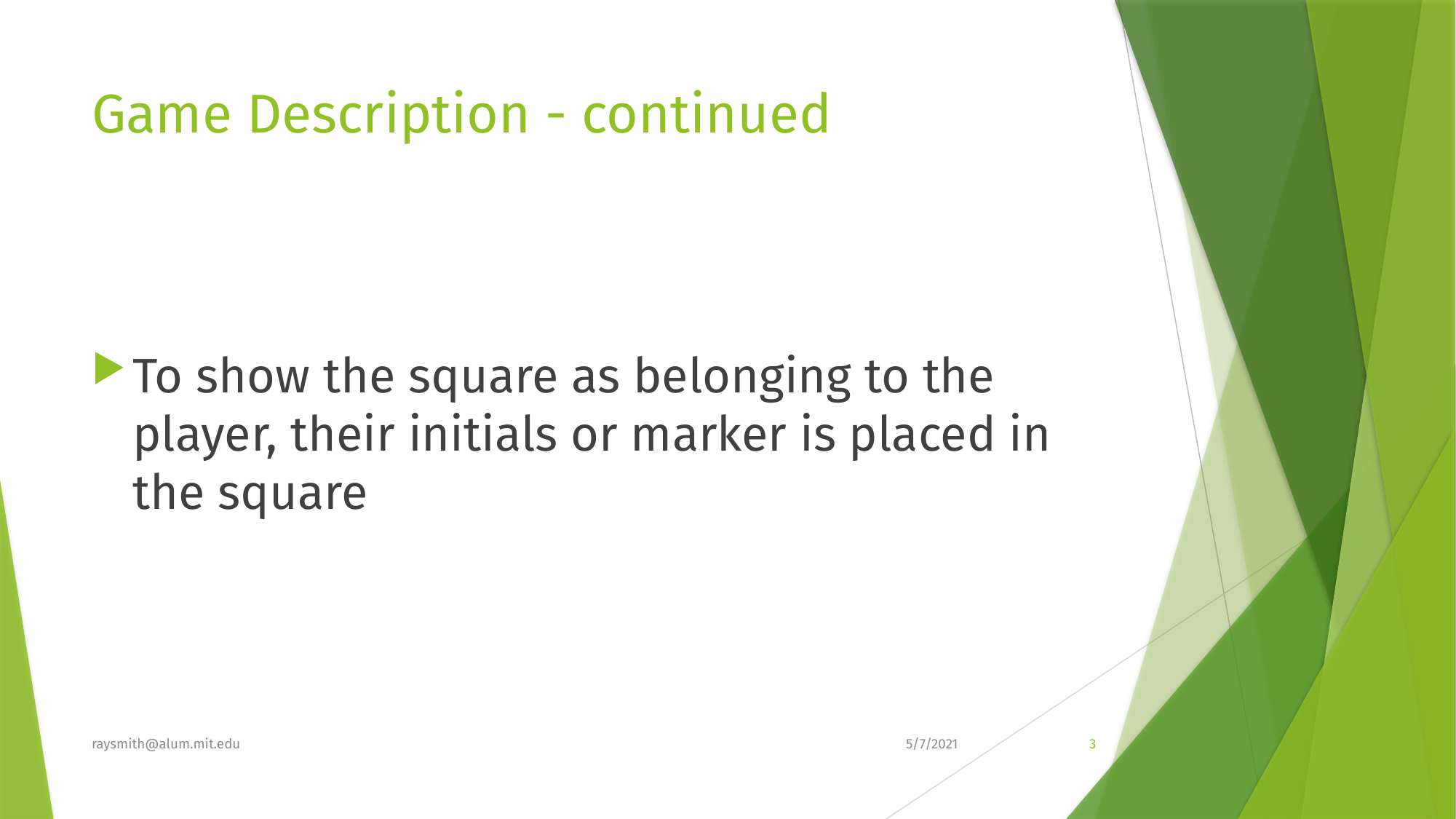

# Game Description - continued

To show the square as belonging to the player, their initials or marker is placed in the square

raysmith@alum.mit.edu
5/7/2021
3